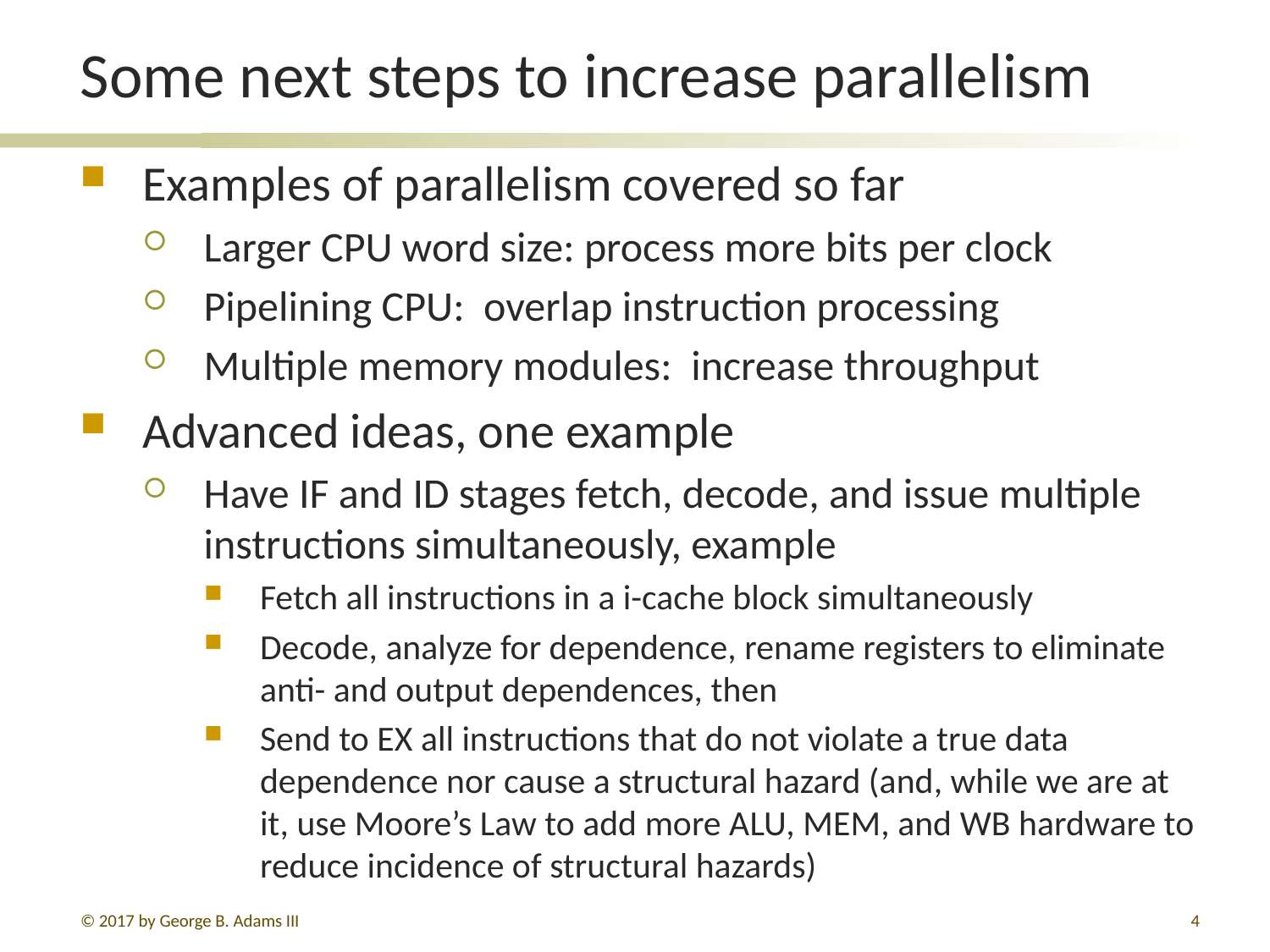

# Some next steps to increase parallelism
Examples of parallelism covered so far
Larger CPU word size: process more bits per clock
Pipelining CPU:  overlap instruction processing
Multiple memory modules:  increase throughput
Advanced ideas, one example
Have IF and ID stages fetch, decode, and issue multiple instructions simultaneously, example
Fetch all instructions in a i-cache block simultaneously
Decode, analyze for dependence, rename registers to eliminate anti- and output dependences, then
Send to EX all instructions that do not violate a true data dependence nor cause a structural hazard (and, while we are at it, use Moore’s Law to add more ALU, MEM, and WB hardware to reduce incidence of structural hazards)
© 2017 by George B. Adams III
4